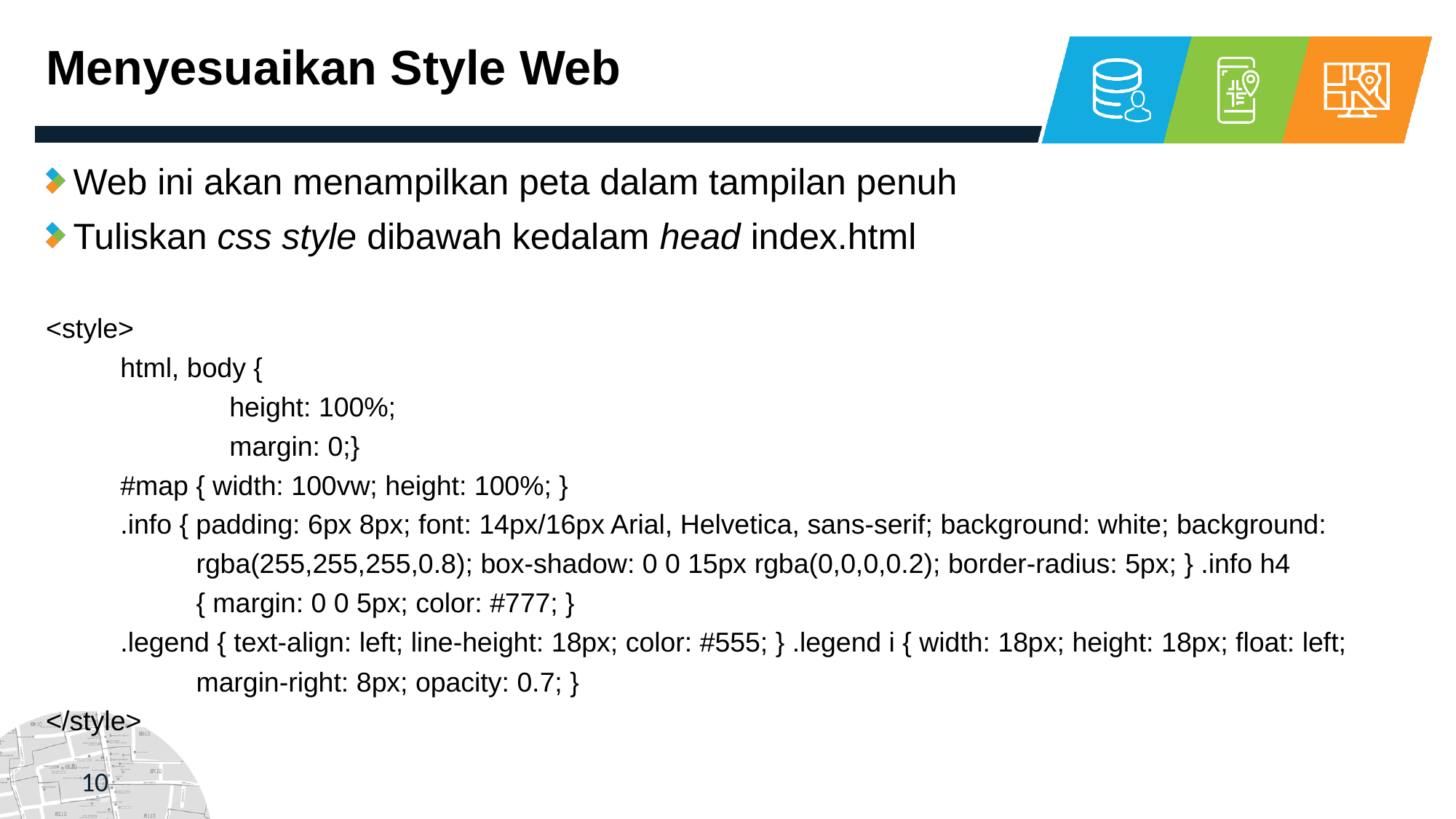

# Menyesuaikan Style Web
Web ini akan menampilkan peta dalam tampilan penuh
Tuliskan css style dibawah kedalam head index.html
<style>
html, body {
	height: 100%;
	margin: 0;}
#map { width: 100vw; height: 100%; }
.info { padding: 6px 8px; font: 14px/16px Arial, Helvetica, sans-serif; background: white; background: rgba(255,255,255,0.8); box-shadow: 0 0 15px rgba(0,0,0,0.2); border-radius: 5px; } .info h4 { margin: 0 0 5px; color: #777; }
.legend { text-align: left; line-height: 18px; color: #555; } .legend i { width: 18px; height: 18px; float: left; margin-right: 8px; opacity: 0.7; }
</style>